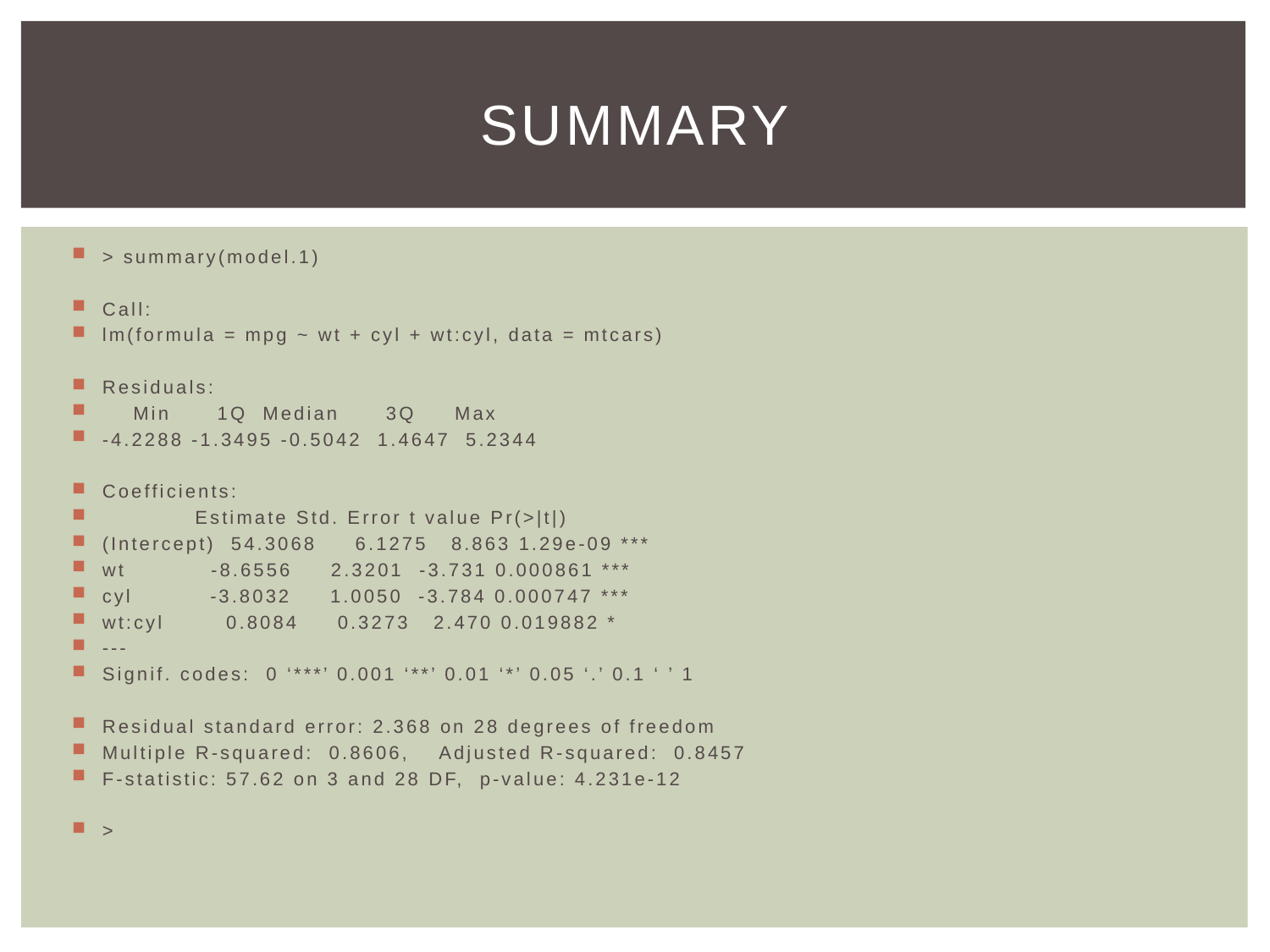

# summary
> summary(model.1)

Call:
lm(formula = mpg ~ wt + cyl + wt:cyl, data = mtcars)

Residuals:
    Min      1Q  Median      3Q     Max
-4.2288 -1.3495 -0.5042  1.4647  5.2344

Coefficients:
            Estimate Std. Error t value Pr(>|t|)
(Intercept)  54.3068     6.1275   8.863 1.29e-09 ***
wt           -8.6556     2.3201  -3.731 0.000861 ***
cyl          -3.8032     1.0050  -3.784 0.000747 ***
wt:cyl        0.8084     0.3273   2.470 0.019882 *
---
Signif. codes:  0 ‘***’ 0.001 ‘**’ 0.01 ‘*’ 0.05 ‘.’ 0.1 ‘ ’ 1

Residual standard error: 2.368 on 28 degrees of freedom
Multiple R-squared:  0.8606,	Adjusted R-squared:  0.8457
F-statistic: 57.62 on 3 and 28 DF,  p-value: 4.231e-12

>